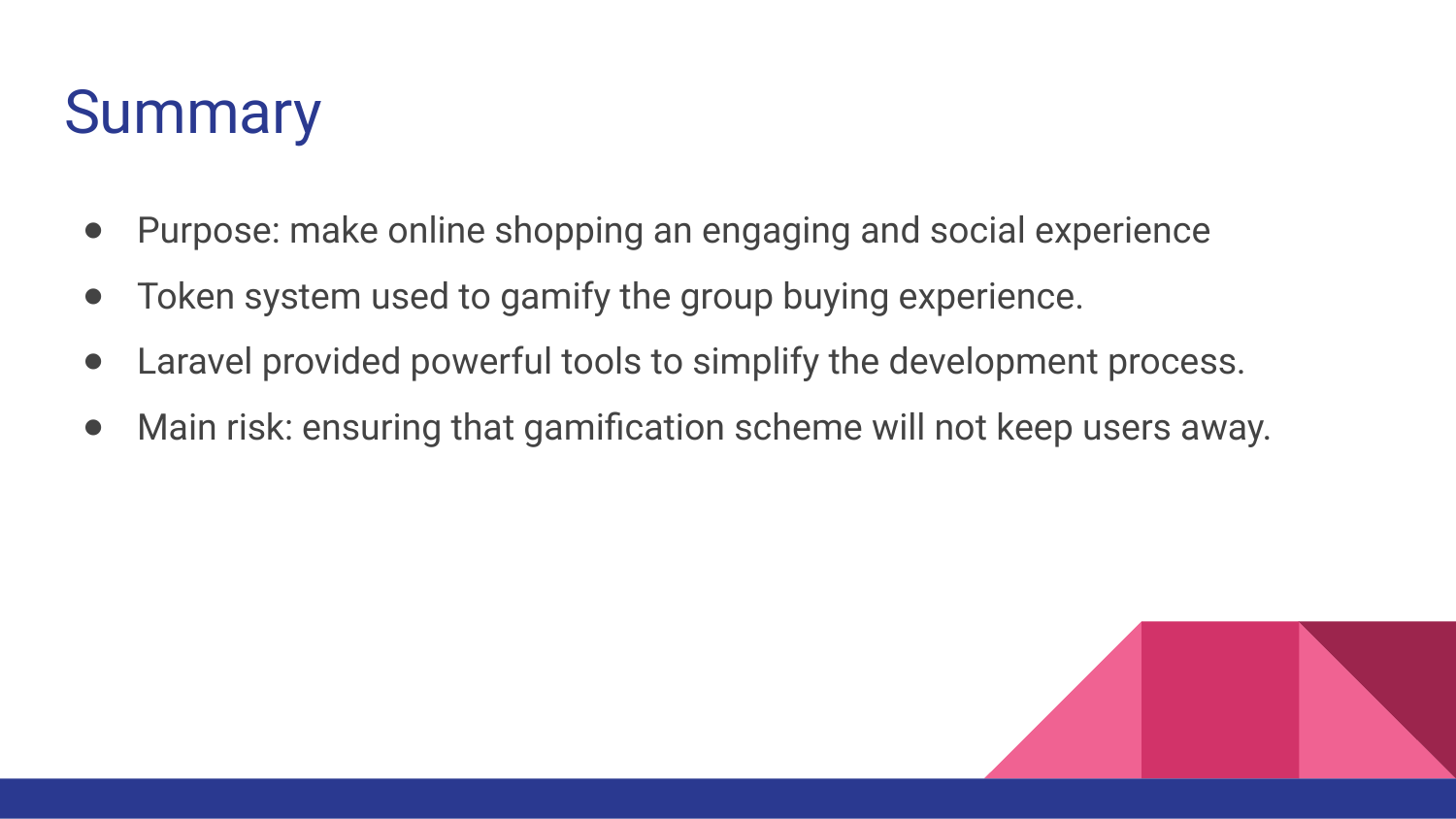

# Summary
Purpose: make online shopping an engaging and social experience
Token system used to gamify the group buying experience.
Laravel provided powerful tools to simplify the development process.
Main risk: ensuring that gamification scheme will not keep users away.